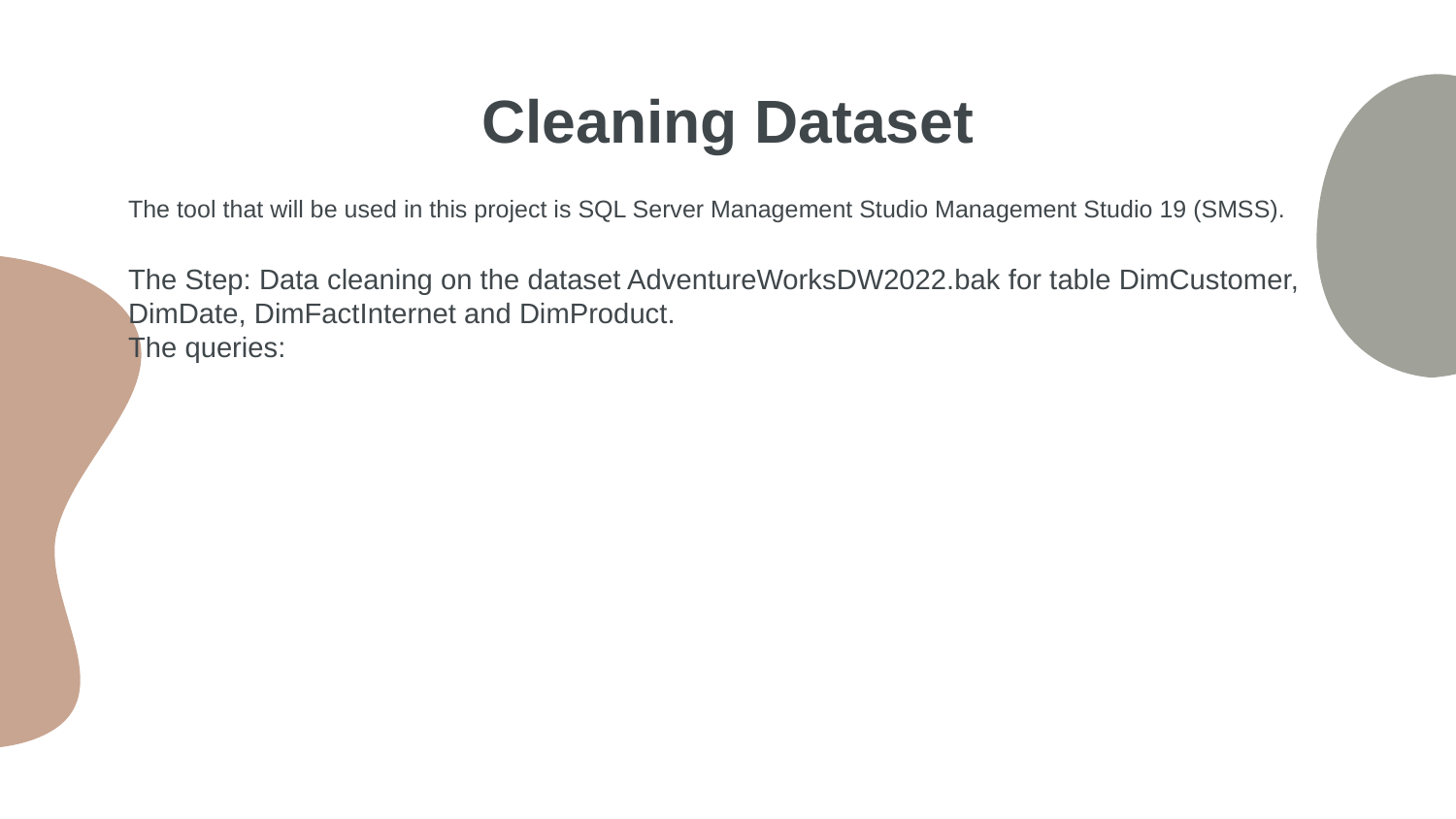

# Cleaning Dataset
The tool that will be used in this project is SQL Server Management Studio Management Studio 19 (SMSS).

The Step: Data cleaning on the dataset AdventureWorksDW2022.bak for table DimCustomer, DimDate, DimFactInternet and DimProduct.
The queries: